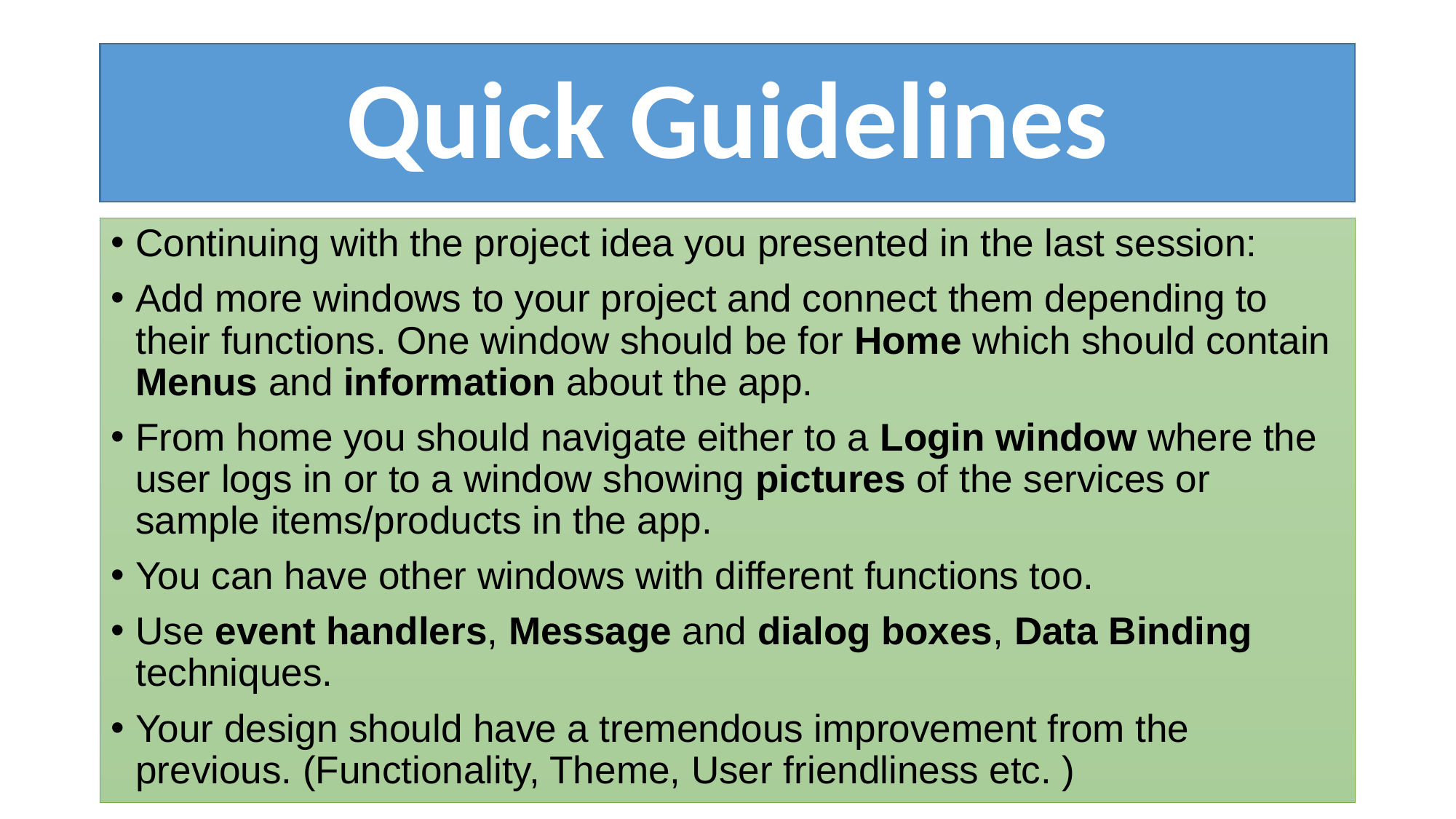

# Quick Guidelines
Continuing with the project idea you presented in the last session:
Add more windows to your project and connect them depending to their functions. One window should be for Home which should contain Menus and information about the app.
From home you should navigate either to a Login window where the user logs in or to a window showing pictures of the services or sample items/products in the app.
You can have other windows with different functions too.
Use event handlers, Message and dialog boxes, Data Binding techniques.
Your design should have a tremendous improvement from the previous. (Functionality, Theme, User friendliness etc. )